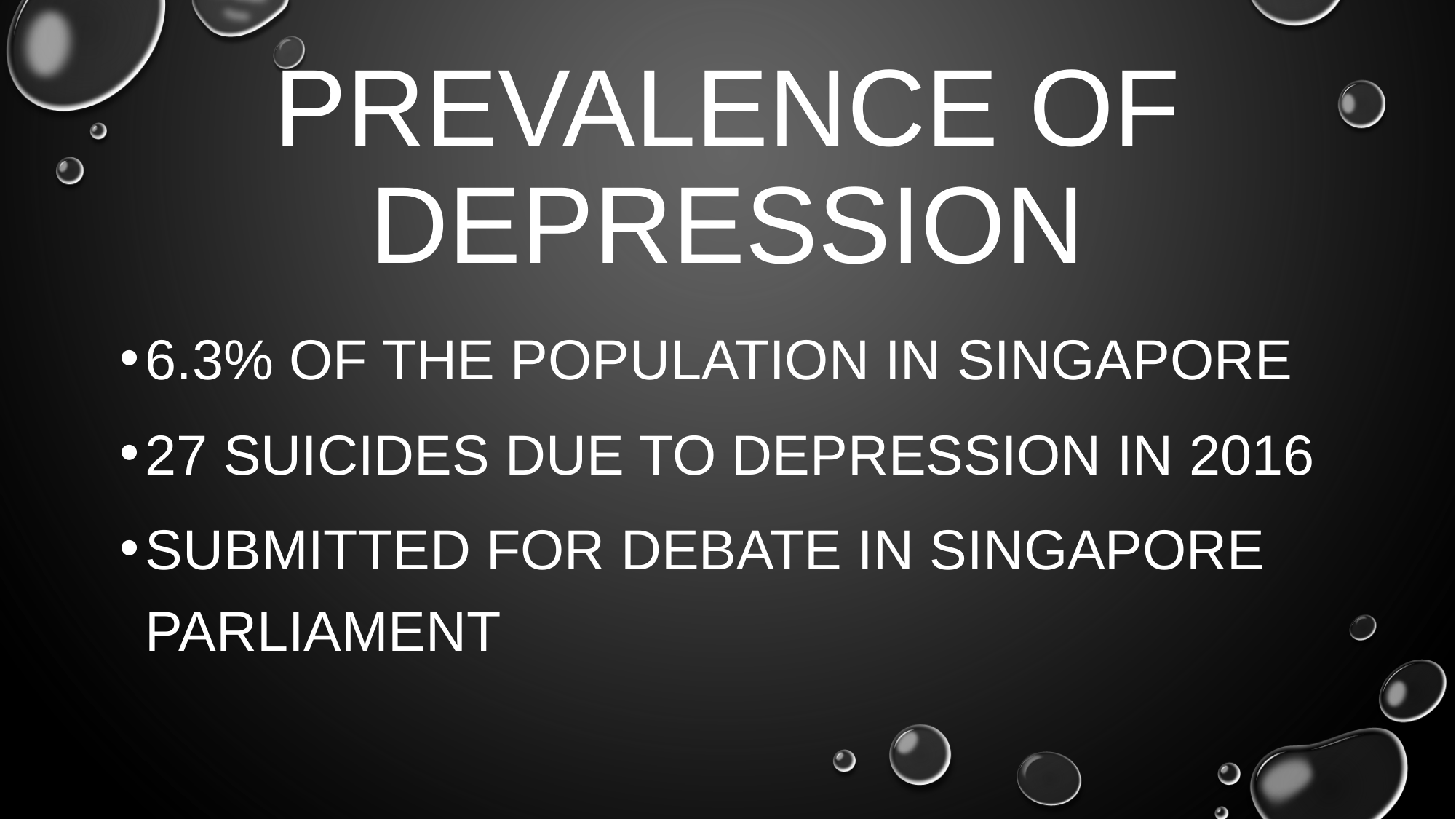

# Prevalence of depression
6.3% of the population in Singapore
27 suicides due to depression in 2016
submitted for debate in Singapore parliament